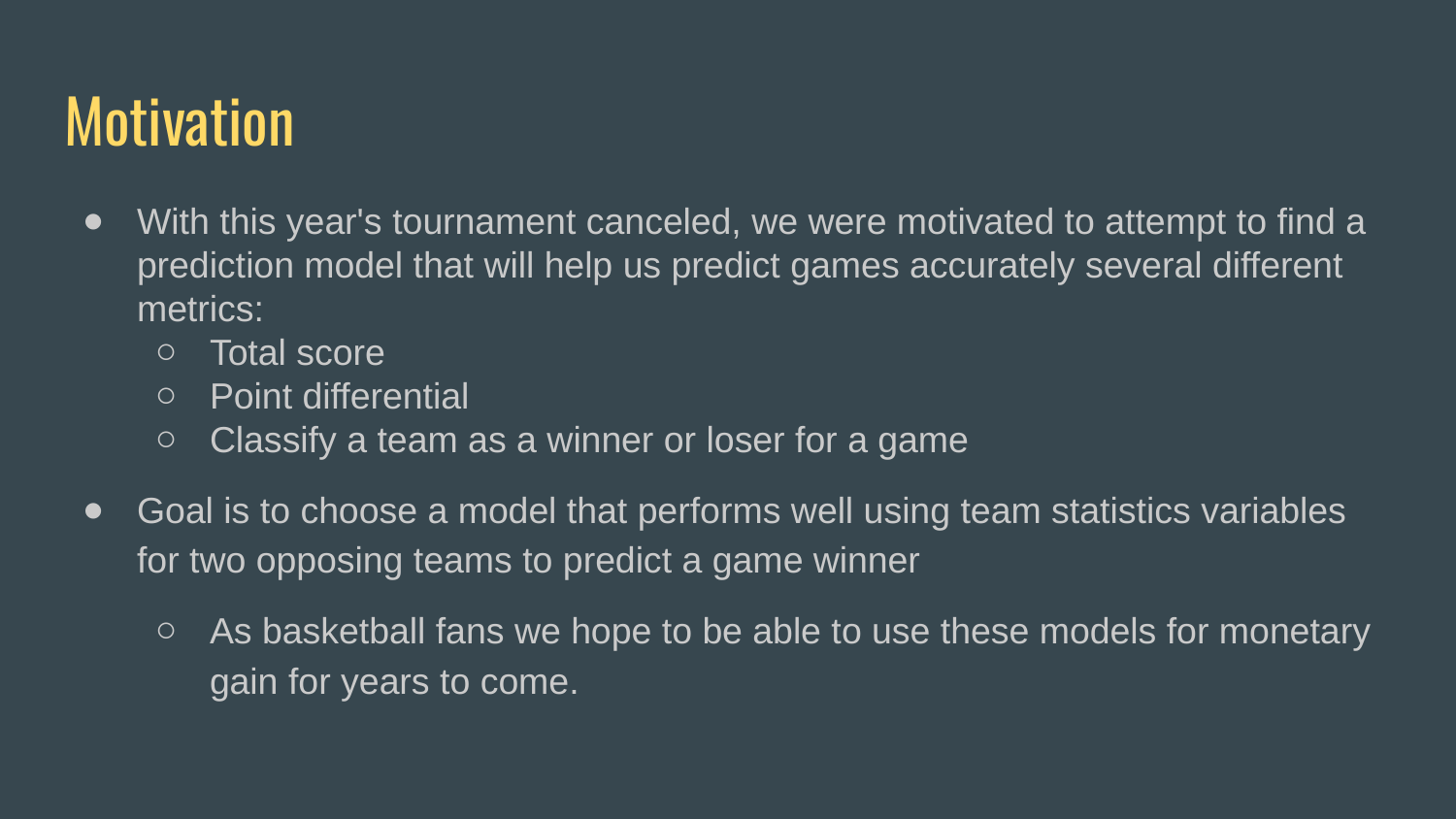

# Motivation
With this year's tournament canceled, we were motivated to attempt to find a prediction model that will help us predict games accurately several different metrics:
Total score
Point differential
Classify a team as a winner or loser for a game
Goal is to choose a model that performs well using team statistics variables for two opposing teams to predict a game winner
As basketball fans we hope to be able to use these models for monetary gain for years to come.